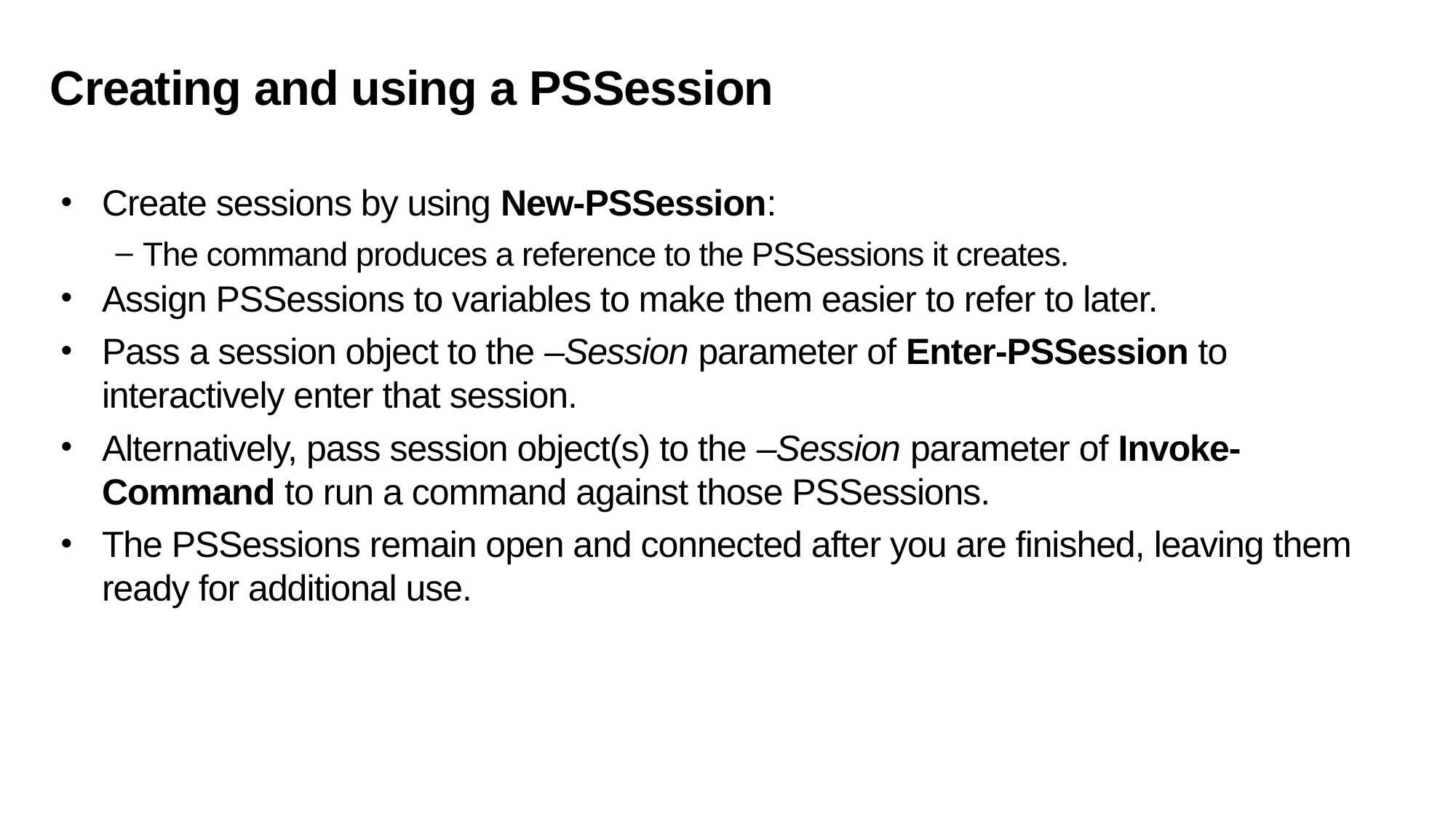

# Creating and using a PSSession
Create sessions by using New-PSSession:
The command produces a reference to the PSSessions it creates.
Assign PSSessions to variables to make them easier to refer to later.
Pass a session object to the –Session parameter of Enter-PSSession to interactively enter that session.
Alternatively, pass session object(s) to the –Session parameter of Invoke-Command to run a command against those PSSessions.
The PSSessions remain open and connected after you are finished, leaving them ready for additional use.